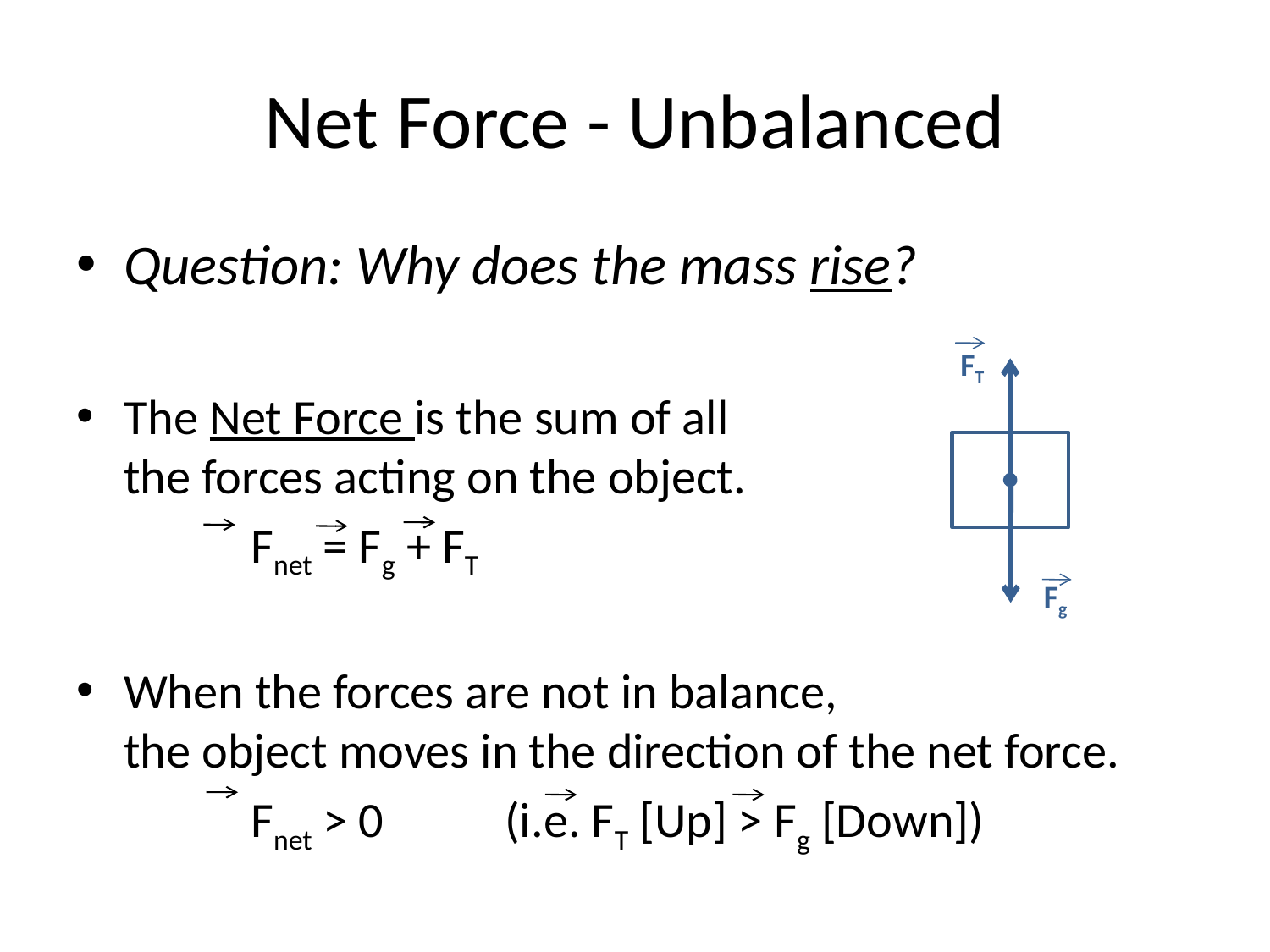

# Net Force - Unbalanced
Question: Why does the mass rise?

The Net Force is the sum of all
the forces acting on the object.
		Fnet = Fg + FT

When the forces are not in balance,
the object moves in the direction of the net force.
		Fnet > 0	(i.e. FT [Up] > Fg [Down])
FT

Fg